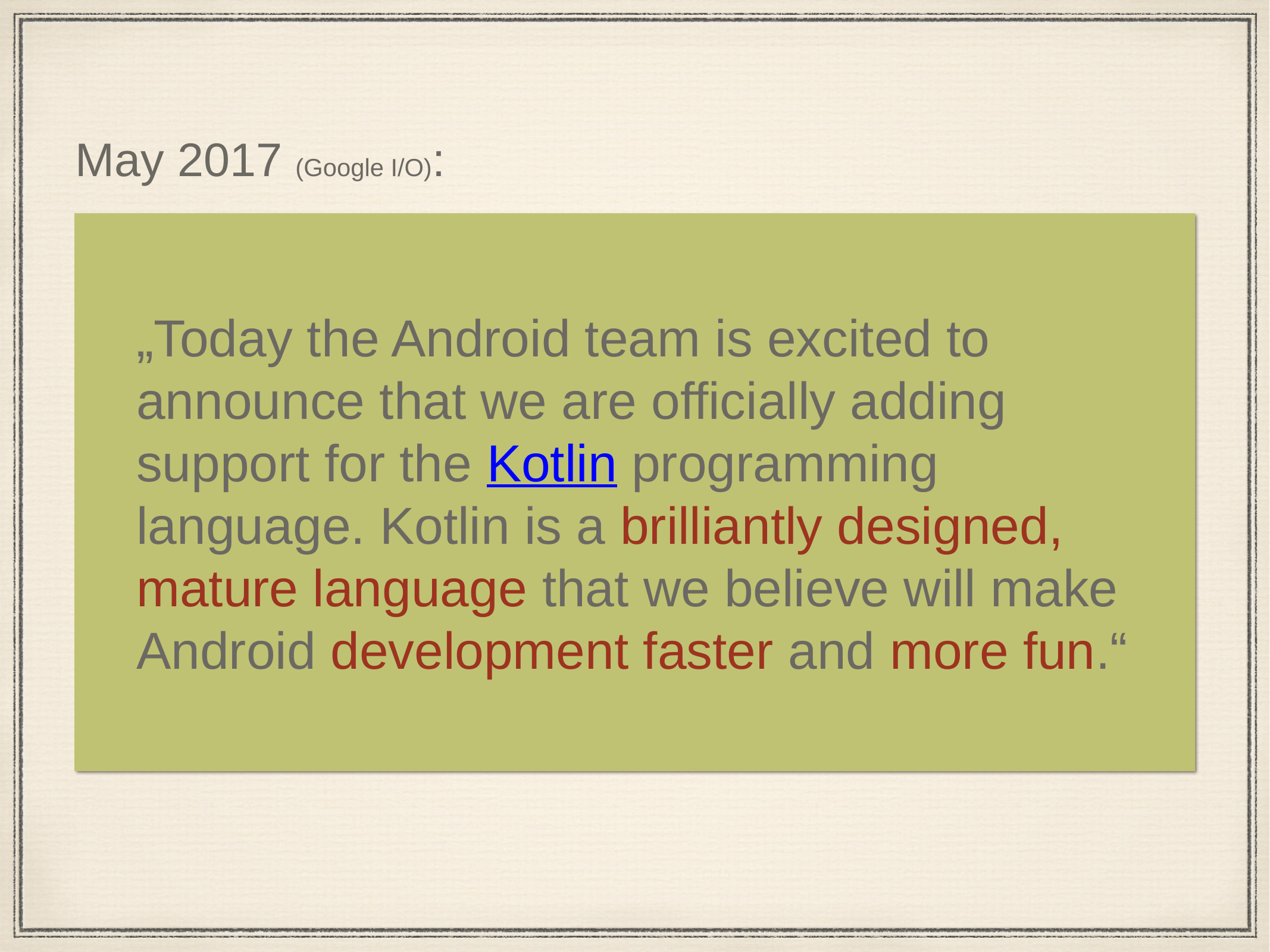

May 2017 (Google I/O):
„Today the Android team is excited to announce that we are officially adding support for the Kotlin programming language. Kotlin is a brilliantly designed, mature language that we believe will make Android development faster and more fun.“